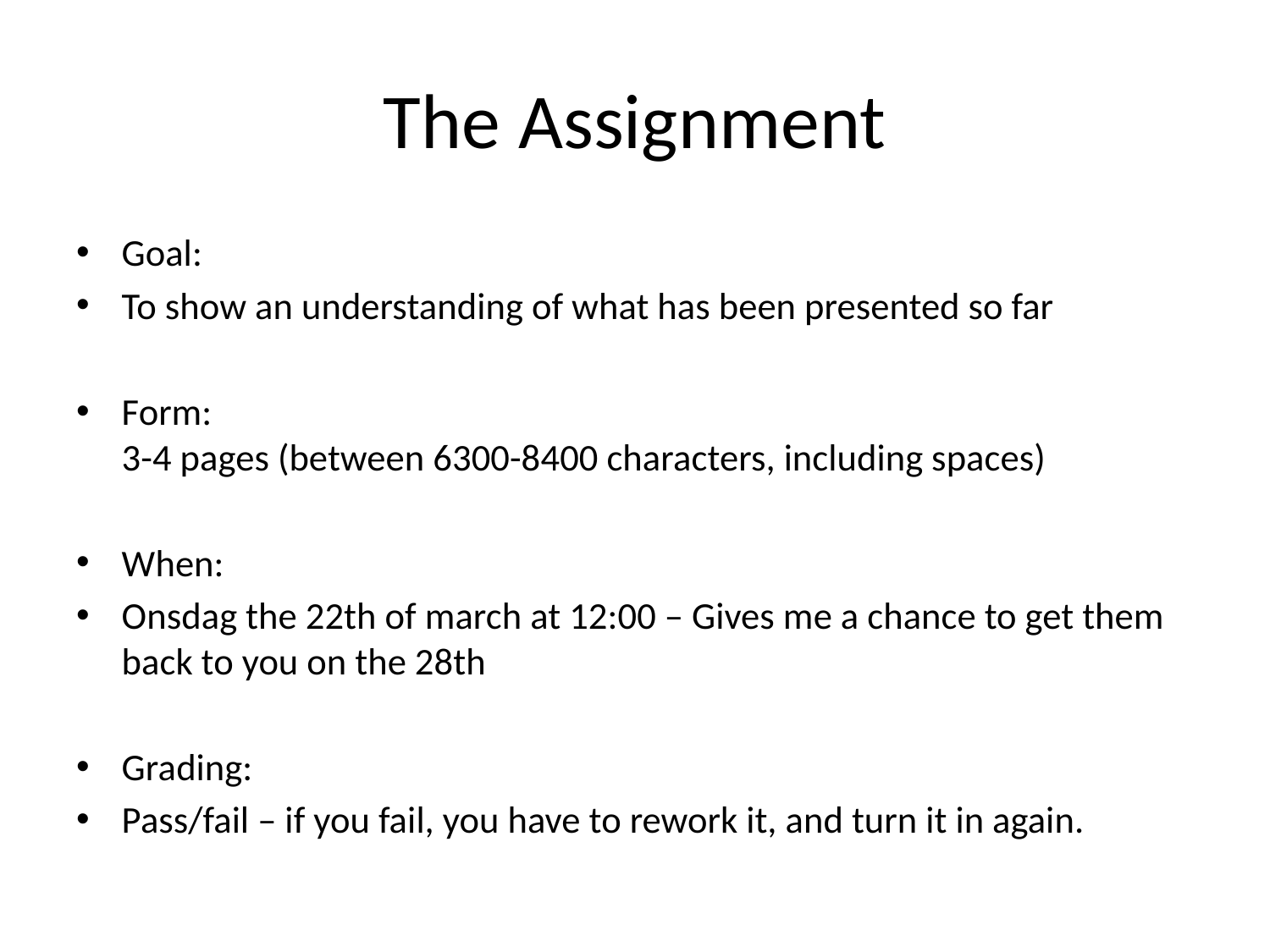

# The Assignment
Goal:
To show an understanding of what has been presented so far

Form:
3-4 pages (between 6300-8400 characters, including spaces)

When:
Onsdag the 22th of march at 12:00 – Gives me a chance to get them back to you on the 28th

Grading:
Pass/fail – if you fail, you have to rework it, and turn it in again.